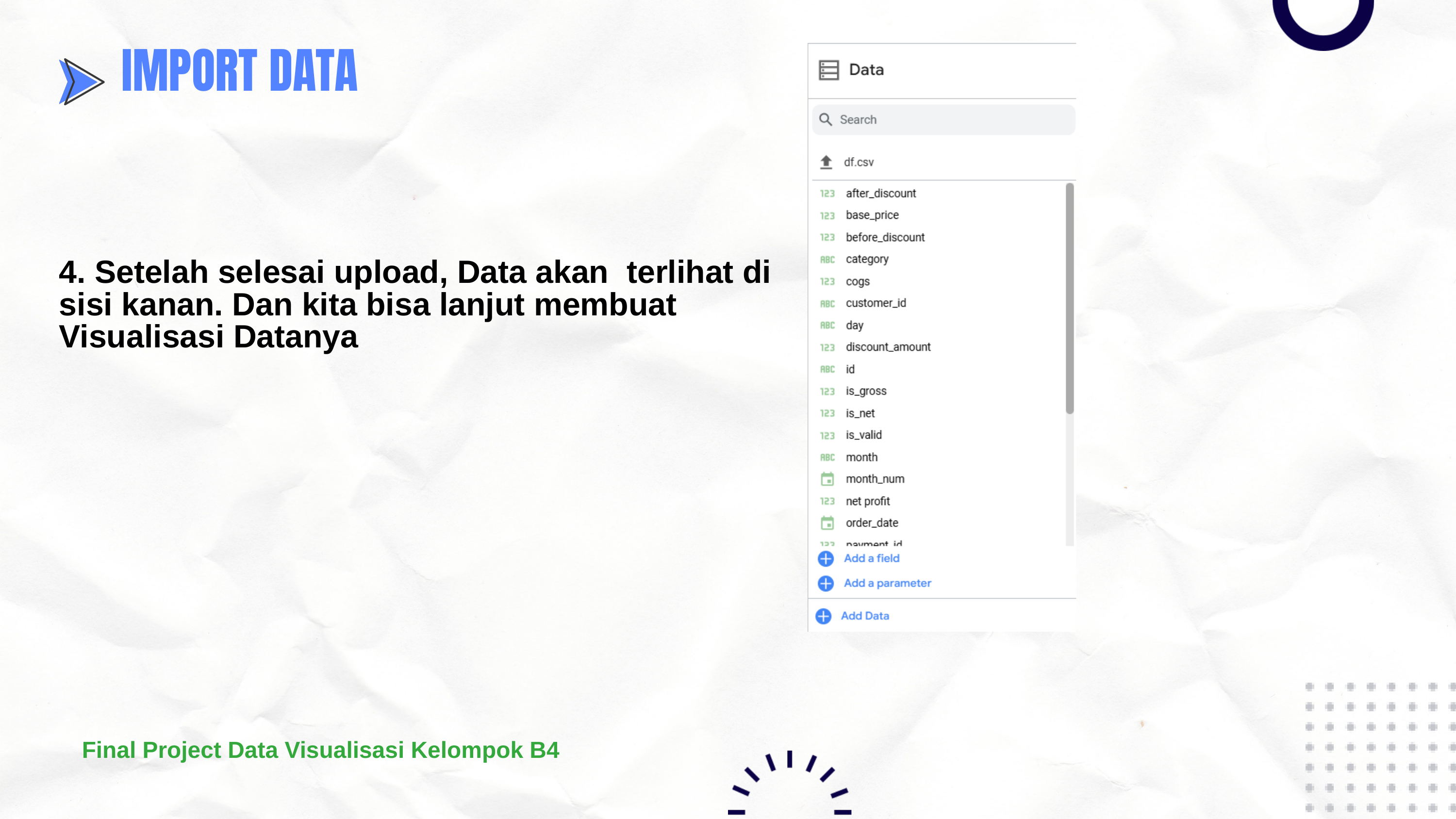

IMPORT DATA

4. Setelah selesai upload, Data akan  terlihat di sisi kanan. Dan kita bisa lanjut membuat Visualisasi Datanya

Final Project Data Visualisasi Kelompok B4